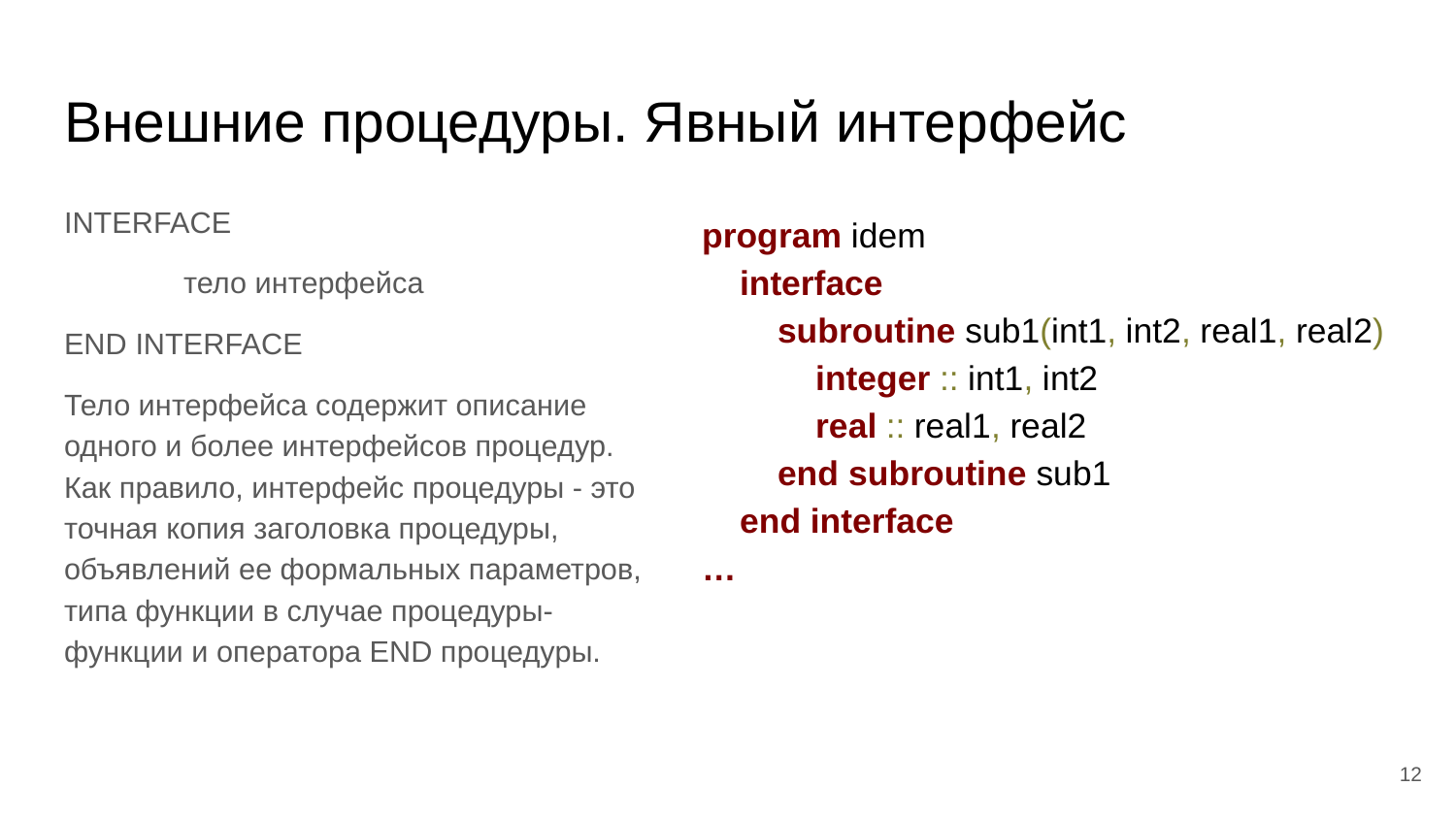

# Внешние процедуры. Явный интерфейс
INTERFACE
	тело интерфейса
END INTERFACE
Тело интерфейса содержит описание одного и более интерфейсов процедур. Как правило, интерфейс процедуры - это точная копия заголовка процедуры, объявлений ее формальных параметров, типа функции в случае процедуры-функции и оператора END процедуры.
program idem
    interface
        subroutine sub1(int1, int2, real1, real2)
            integer :: int1, int2
            real :: real1, real2
        end subroutine sub1
    end interface
…
12